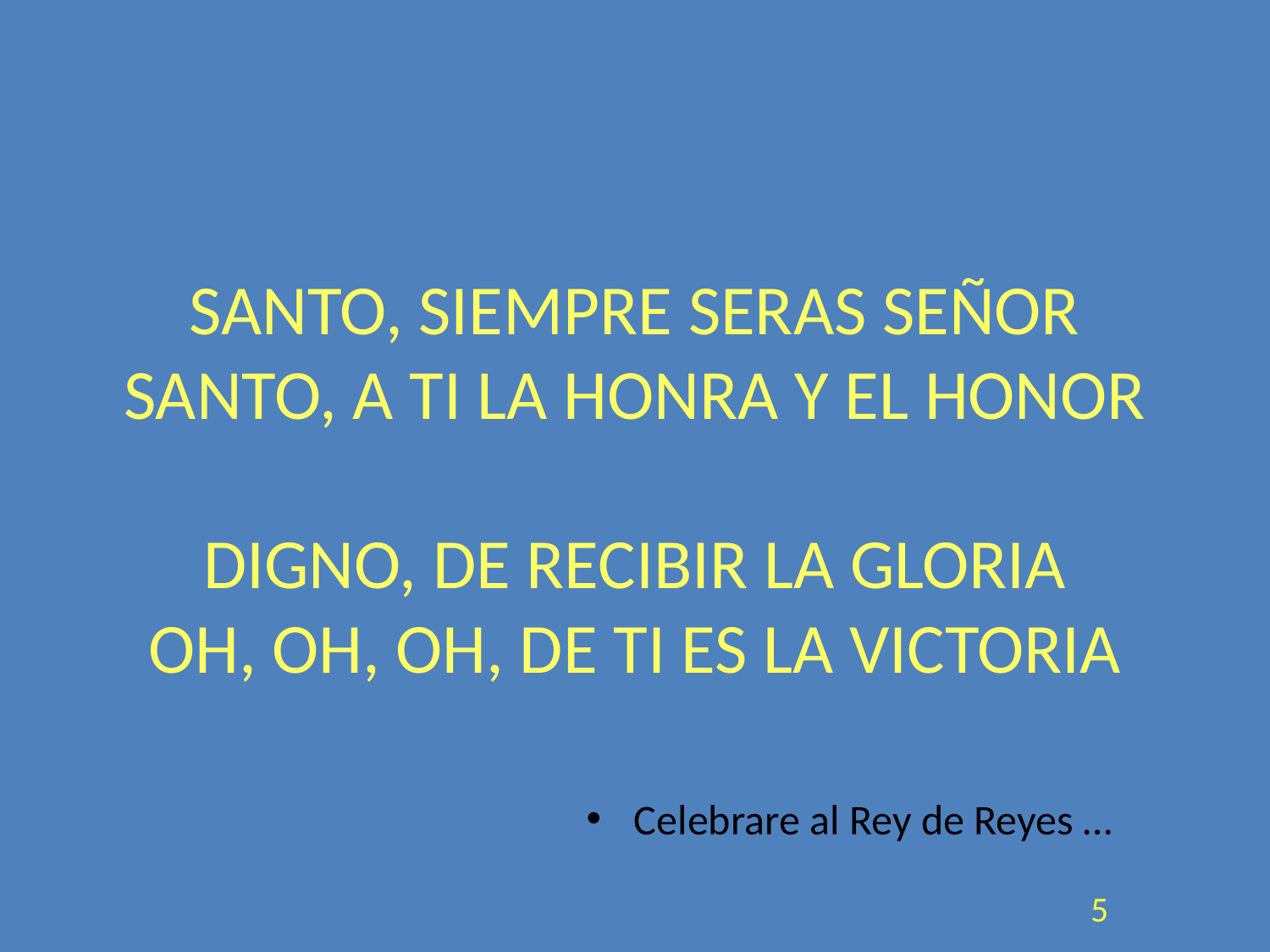

# SANTO, SIEMPRE SERAS SEÑOR SANTO, A TI LA HONRA Y EL HONOR DIGNO, DE RECIBIR LA GLORIA OH, OH, OH, DE TI ES LA VICTORIA
Celebrare al Rey de Reyes …
5